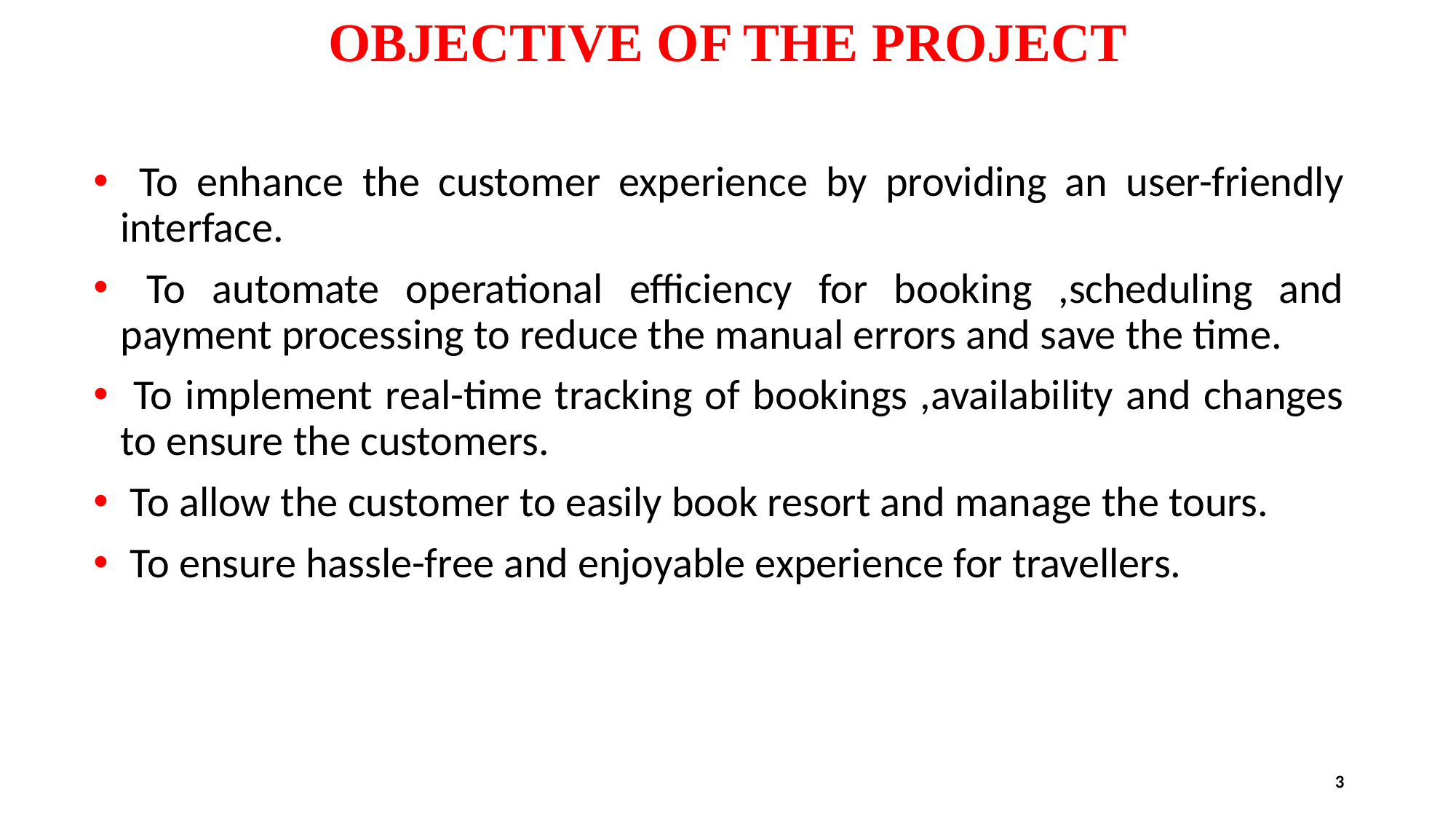

# OBJECTIVE OF THE PROJECT
 To enhance the customer experience by providing an user-friendly interface.
 To automate operational efficiency for booking ,scheduling and payment processing to reduce the manual errors and save the time.
 To implement real-time tracking of bookings ,availability and changes to ensure the customers.
 To allow the customer to easily book resort and manage the tours.
 To ensure hassle-free and enjoyable experience for travellers.
3